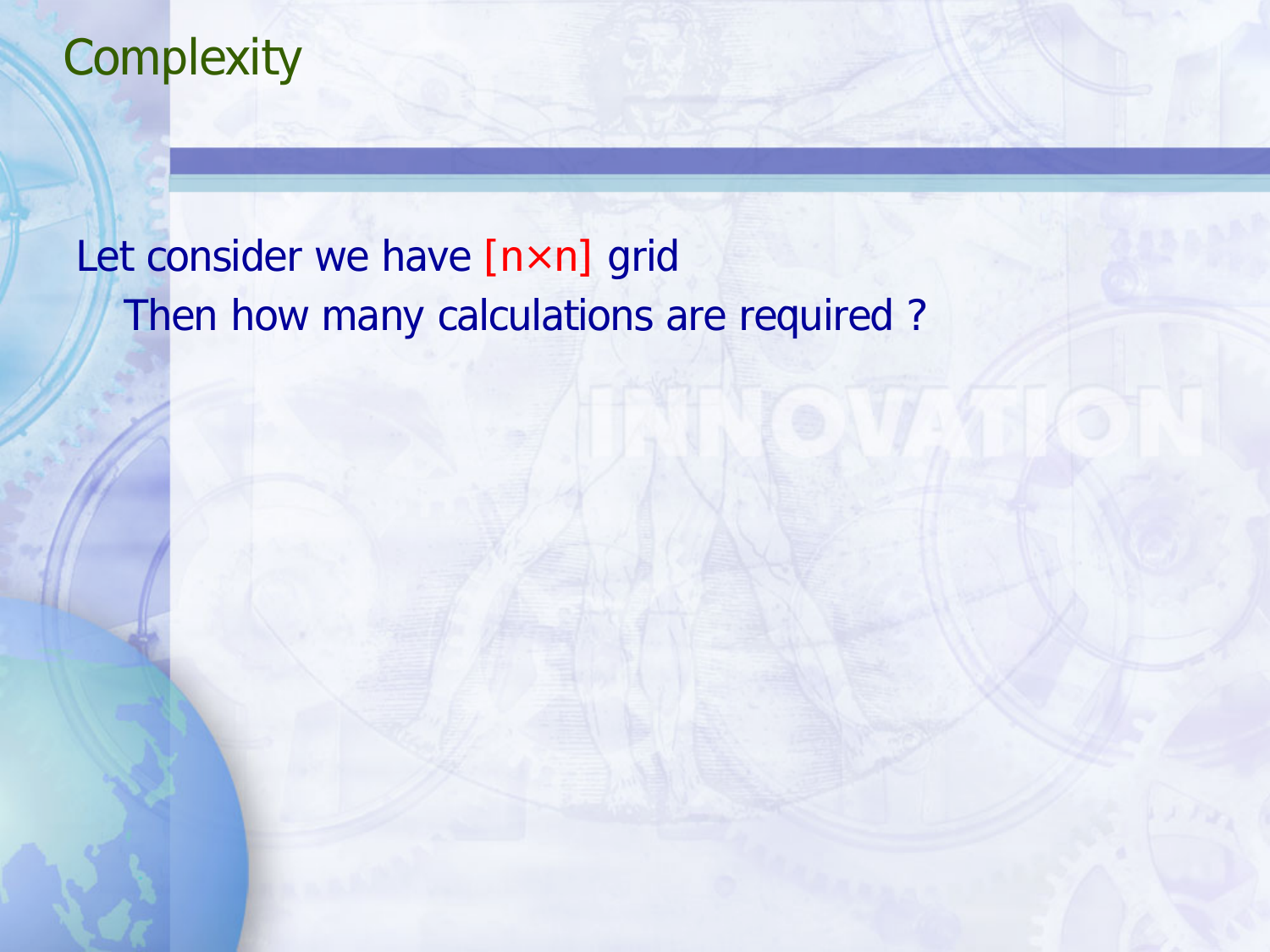

# Complexity
Let consider we have [n×n] grid
	Then how many calculations are required ?